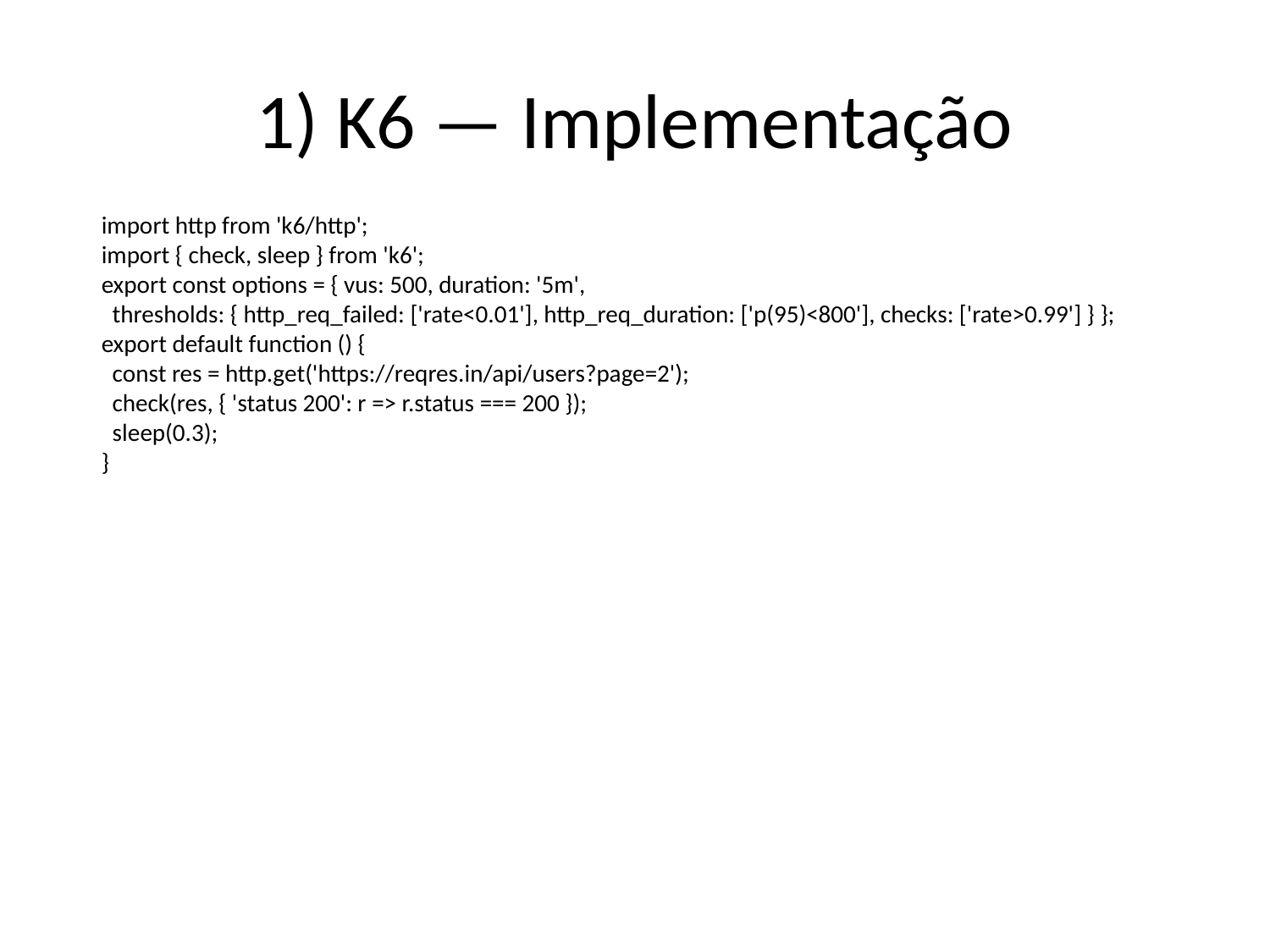

# 1) K6 — Implementação
import http from 'k6/http';
import { check, sleep } from 'k6';
export const options = { vus: 500, duration: '5m',
  thresholds: { http_req_failed: ['rate<0.01'], http_req_duration: ['p(95)<800'], checks: ['rate>0.99'] } };
export default function () {
  const res = http.get('https://reqres.in/api/users?page=2');
  check(res, { 'status 200': r => r.status === 200 });
  sleep(0.3);
}